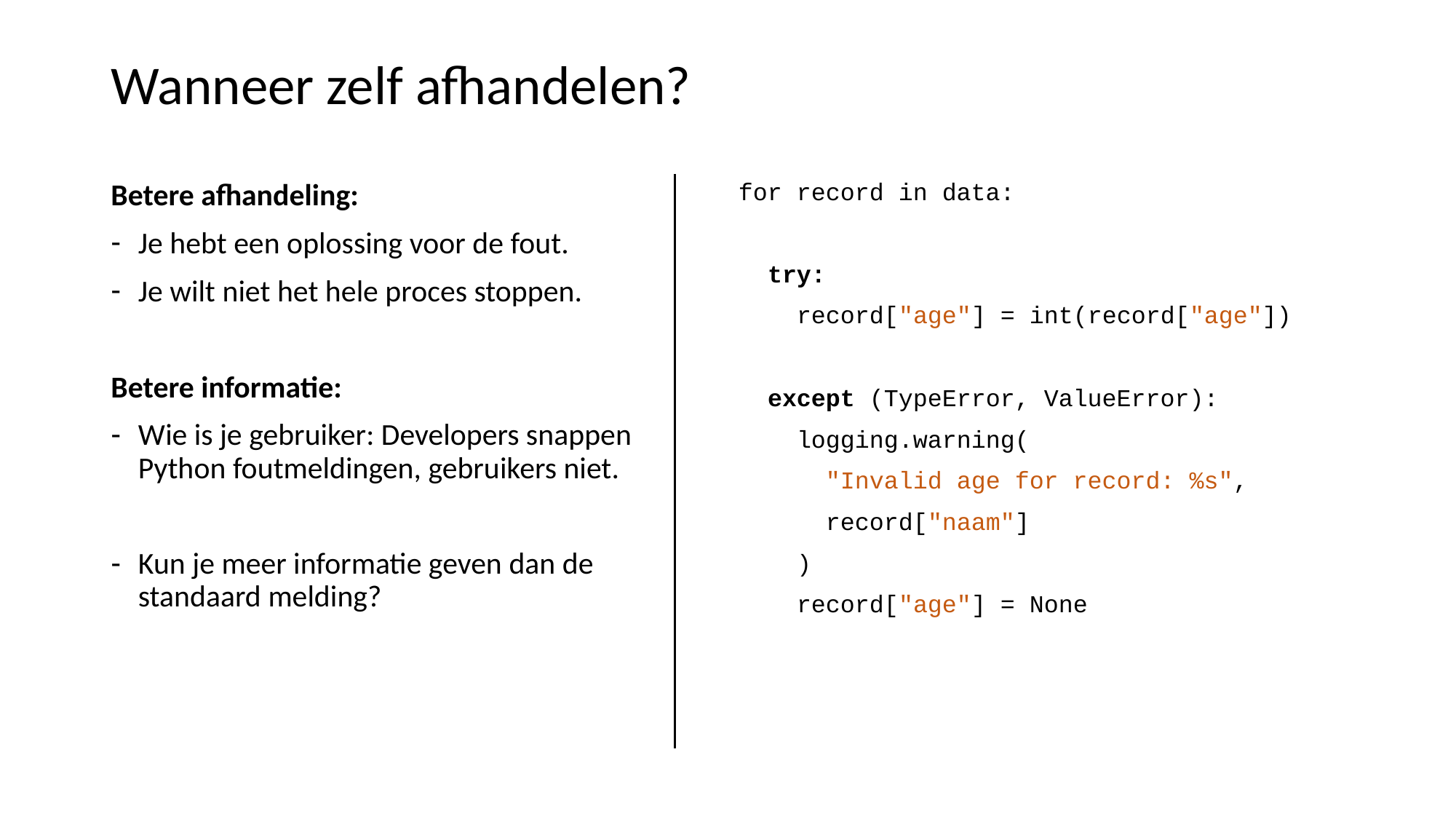

# Wanneer zelf afhandelen?
Betere afhandeling:
Je hebt een oplossing voor de fout.
Je wilt niet het hele proces stoppen.

Betere informatie:
Wie is je gebruiker: Developers snappen Python foutmeldingen, gebruikers niet.

Kun je meer informatie geven dan de standaard melding?
for record in data:

  try:
    record["age"] = int(record["age"])

  except (TypeError, ValueError):
    logging.warning(
      "Invalid age for record: %s",
      record["naam"]
    )
    record["age"] = None